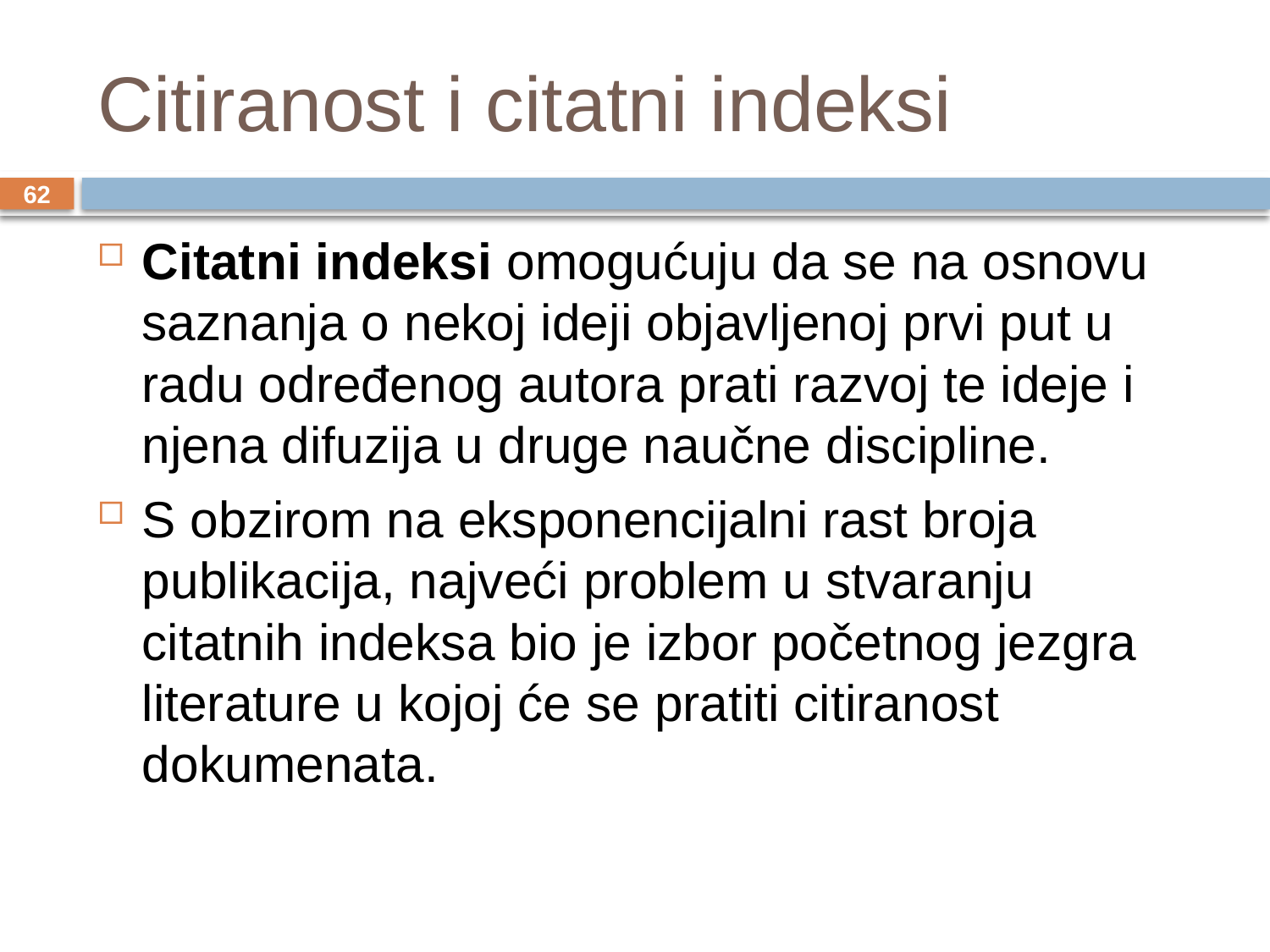

# Citiranost i citatni indeksi
62
Citatni indeksi omogućuju da se na osnovu saznanja o nekoj ideji objavljenoj prvi put u radu određenog autora prati razvoj te ideje i njena difuzija u druge naučne discipline.
S obzirom na eksponencijalni rast broja publikacija, najveći problem u stvaranju citatnih indeksa bio je izbor početnog jezgra literature u kojoj će se pratiti citiranost dokumenata.